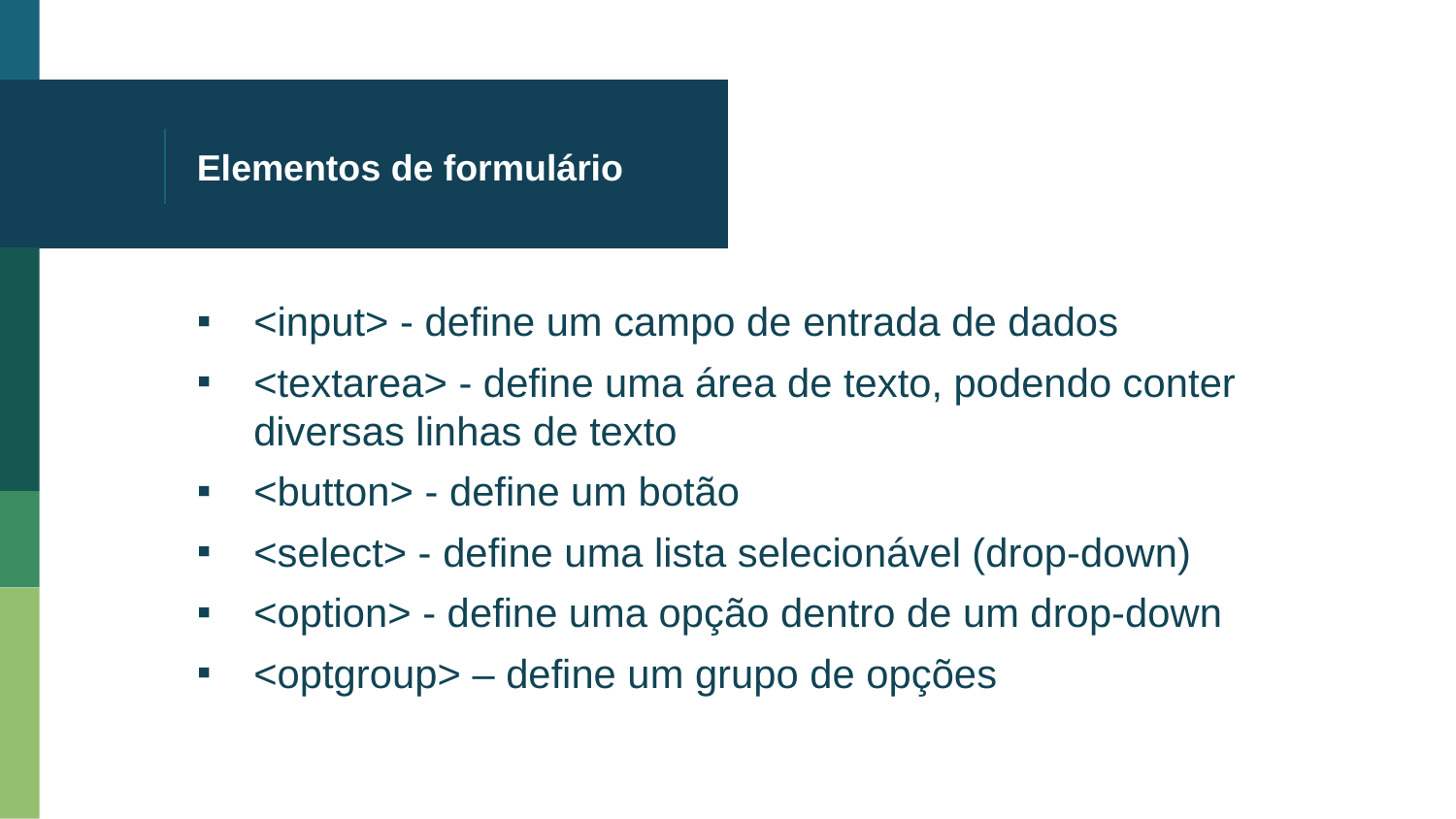

# Elementos de formulário
<input> - define um campo de entrada de dados
<textarea> - define uma área de texto, podendo conter diversas linhas de texto
<button> - define um botão
<select> - define uma lista selecionável (drop-down)
<option> - define uma opção dentro de um drop-down
<optgroup> – define um grupo de opções